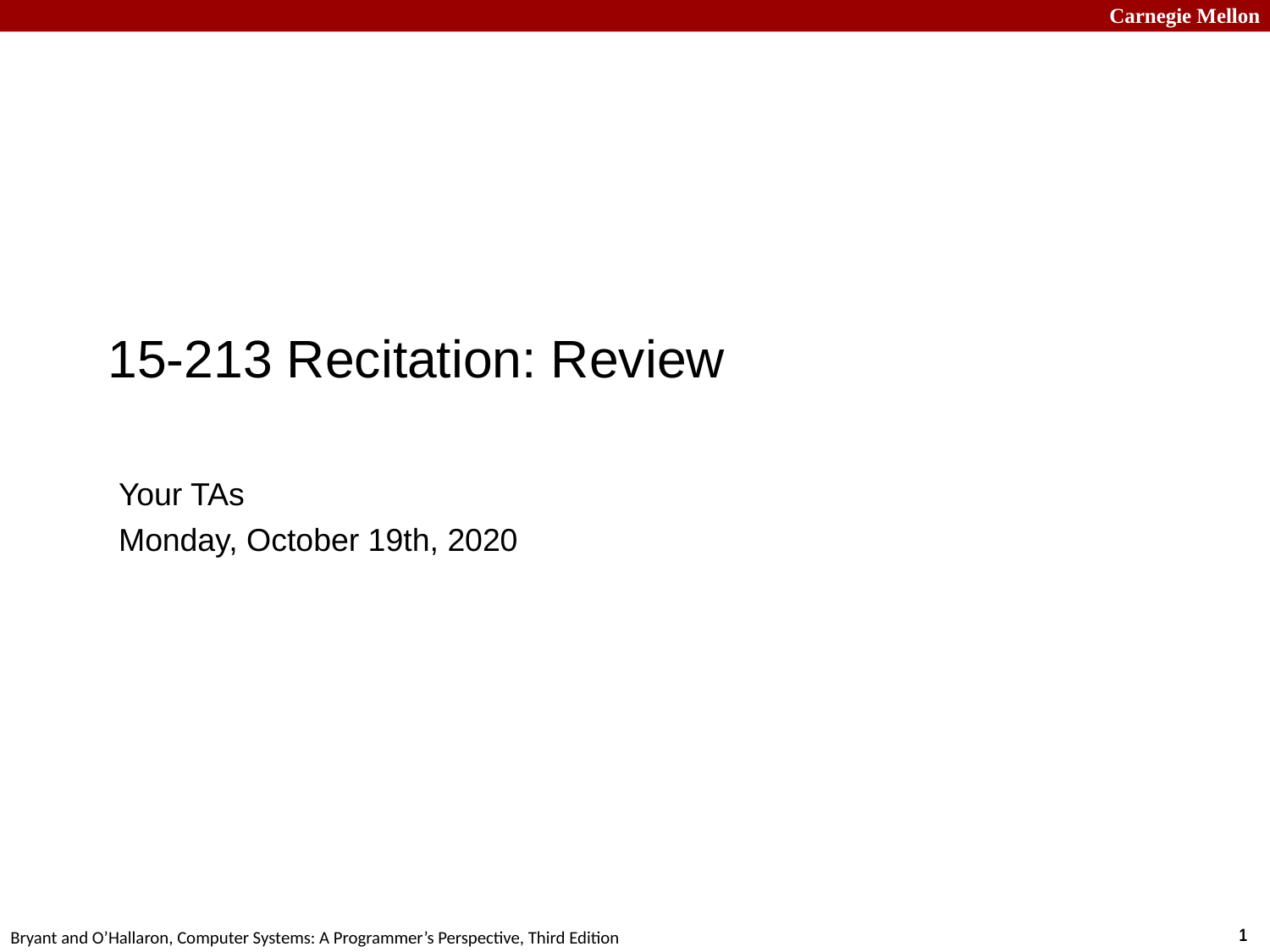

15-213 Recitation: Review
Your TAs
Monday, October 19th, 2020